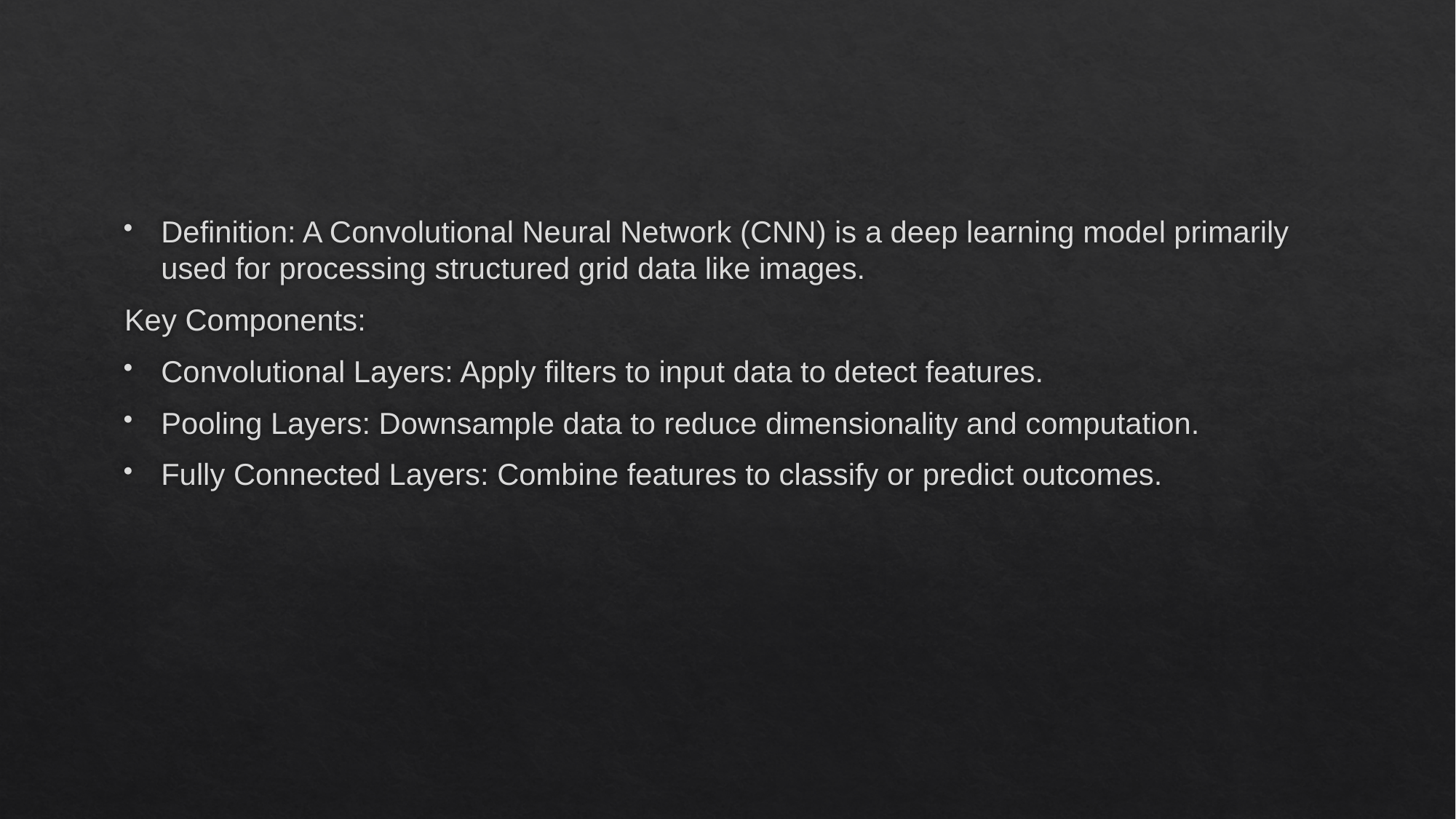

#
Definition: A Convolutional Neural Network (CNN) is a deep learning model primarily used for processing structured grid data like images.
Key Components:
Convolutional Layers: Apply filters to input data to detect features.
Pooling Layers: Downsample data to reduce dimensionality and computation.
Fully Connected Layers: Combine features to classify or predict outcomes.